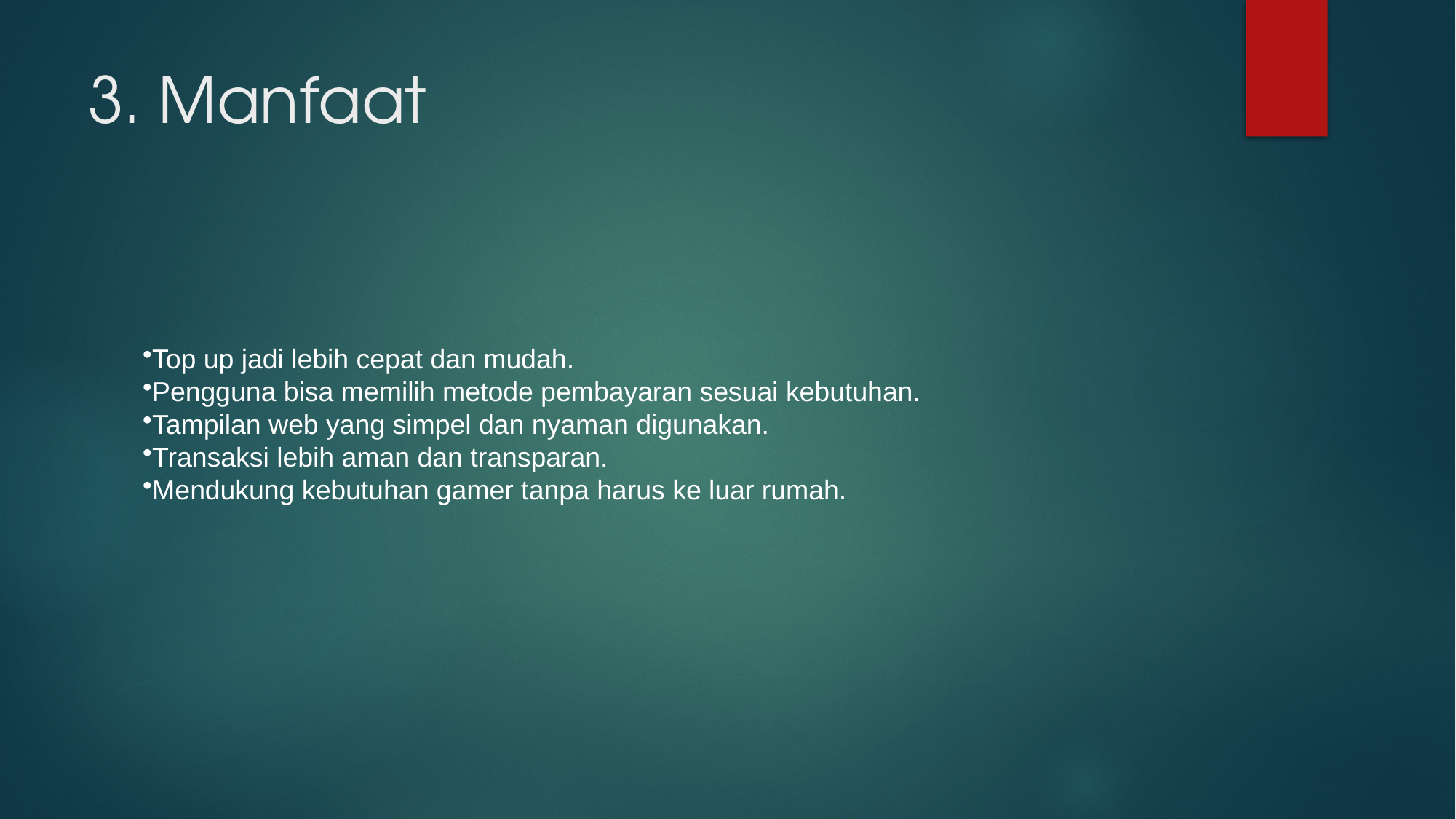

# 3. Manfaat
Top up jadi lebih cepat dan mudah.
Pengguna bisa memilih metode pembayaran sesuai kebutuhan.
Tampilan web yang simpel dan nyaman digunakan.
Transaksi lebih aman dan transparan.
Mendukung kebutuhan gamer tanpa harus ke luar rumah.